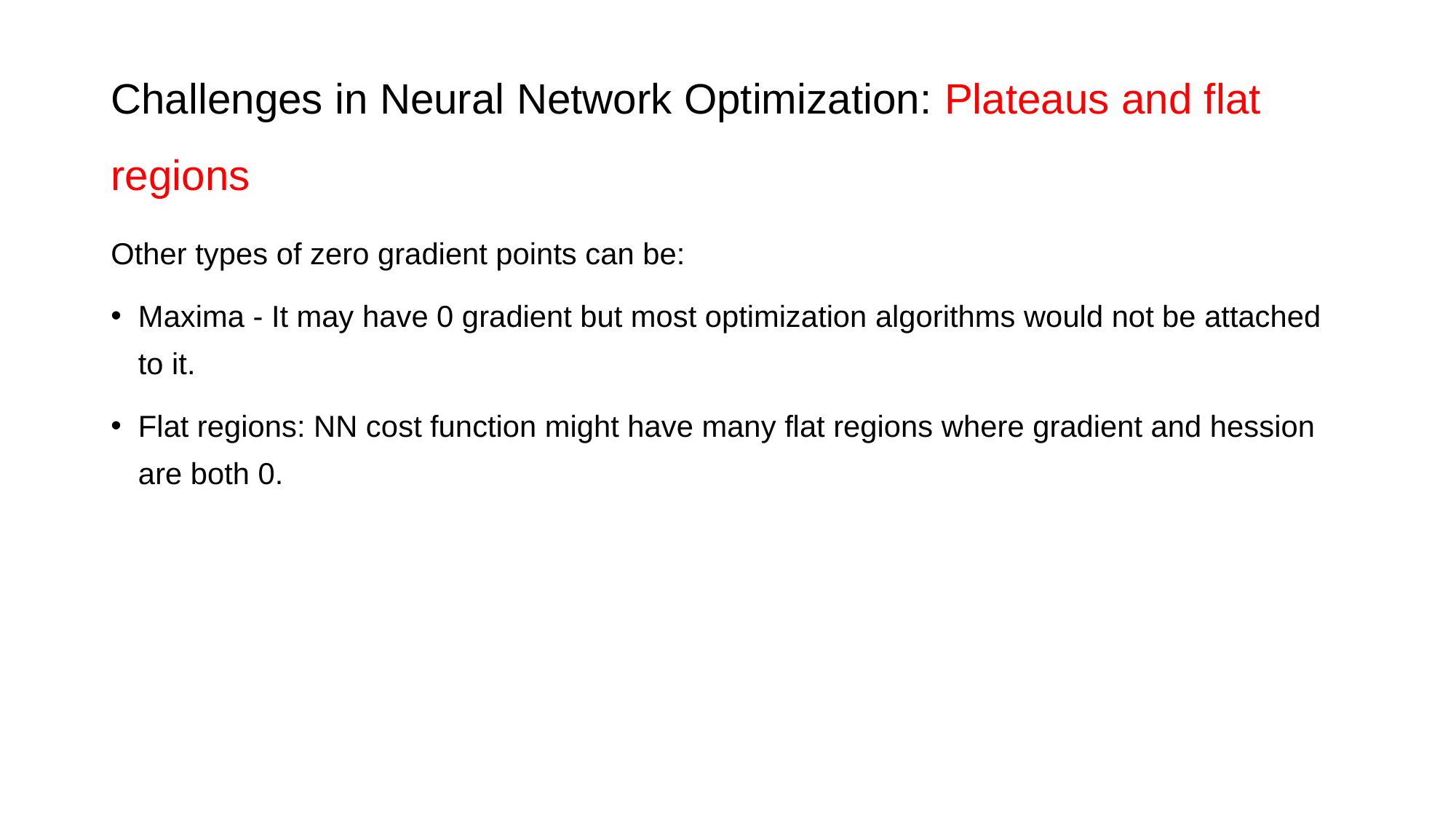

# Challenges in Neural Network Optimization: Plateaus and flat regions
Other types of zero gradient points can be:
Maxima - It may have 0 gradient but most optimization algorithms would not be attached to it.
Flat regions: NN cost function might have many flat regions where gradient and hession are both 0.